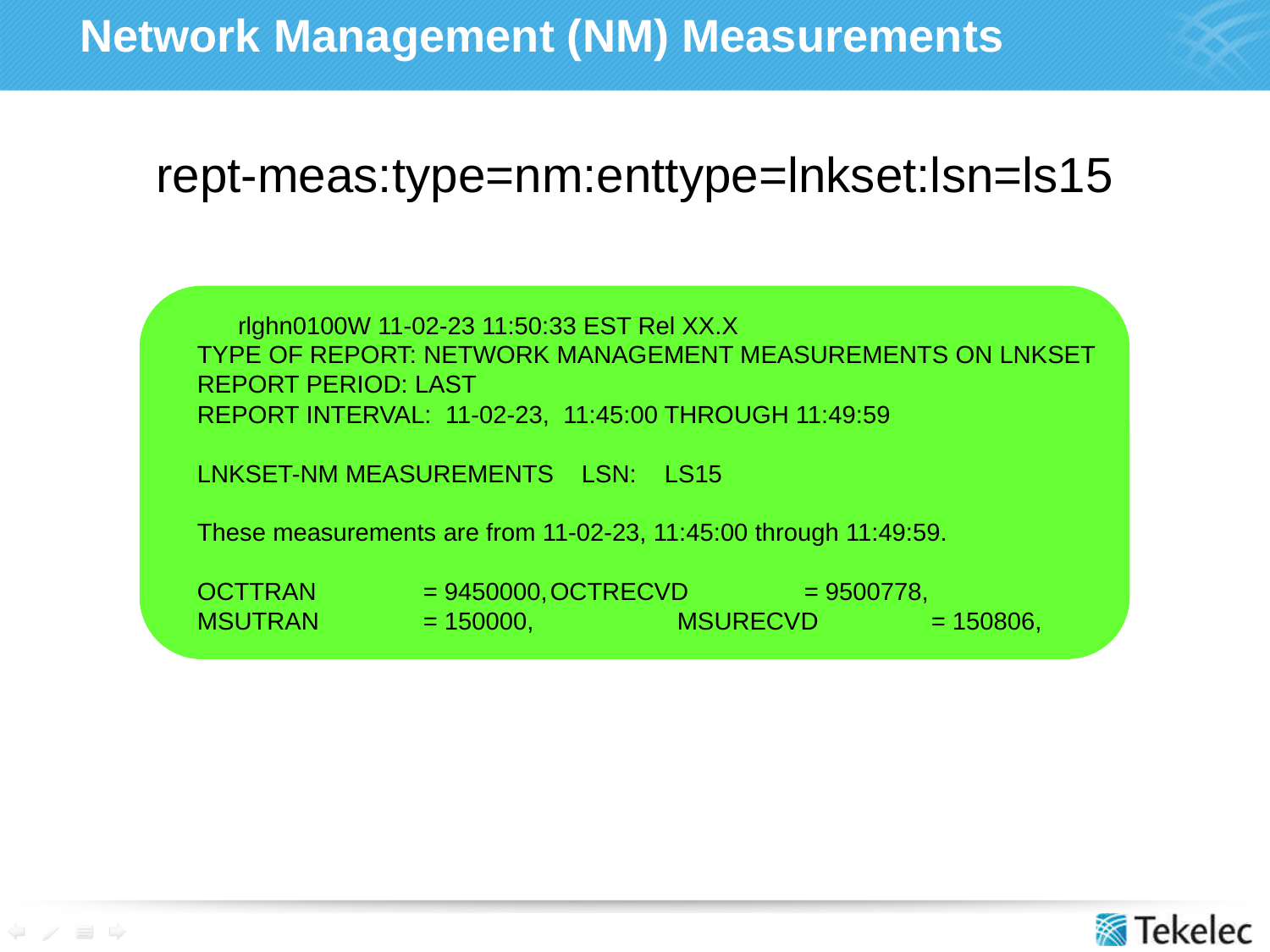

# Network Management (NM) Measurements
rept-meas:type=nm:enttype=lnkset:lsn=ls15
     rlghn0100W 11-02-23 11:50:33 EST Rel XX.X
    TYPE OF REPORT: NETWORK MANAGEMENT MEASUREMENTS ON LNKSET
    REPORT PERIOD: LAST
    REPORT INTERVAL:  11-02-23,  11:45:00 THROUGH 11:49:59

    LNKSET-NM MEASUREMENTS    LSN:    LS15

    These measurements are from 11-02-23, 11:45:00 through 11:49:59.

    OCTTRAN	= 9450000,	OCTRECVD	= 9500778,
    MSUTRAN	= 150000,		MSURECVD	= 150806,